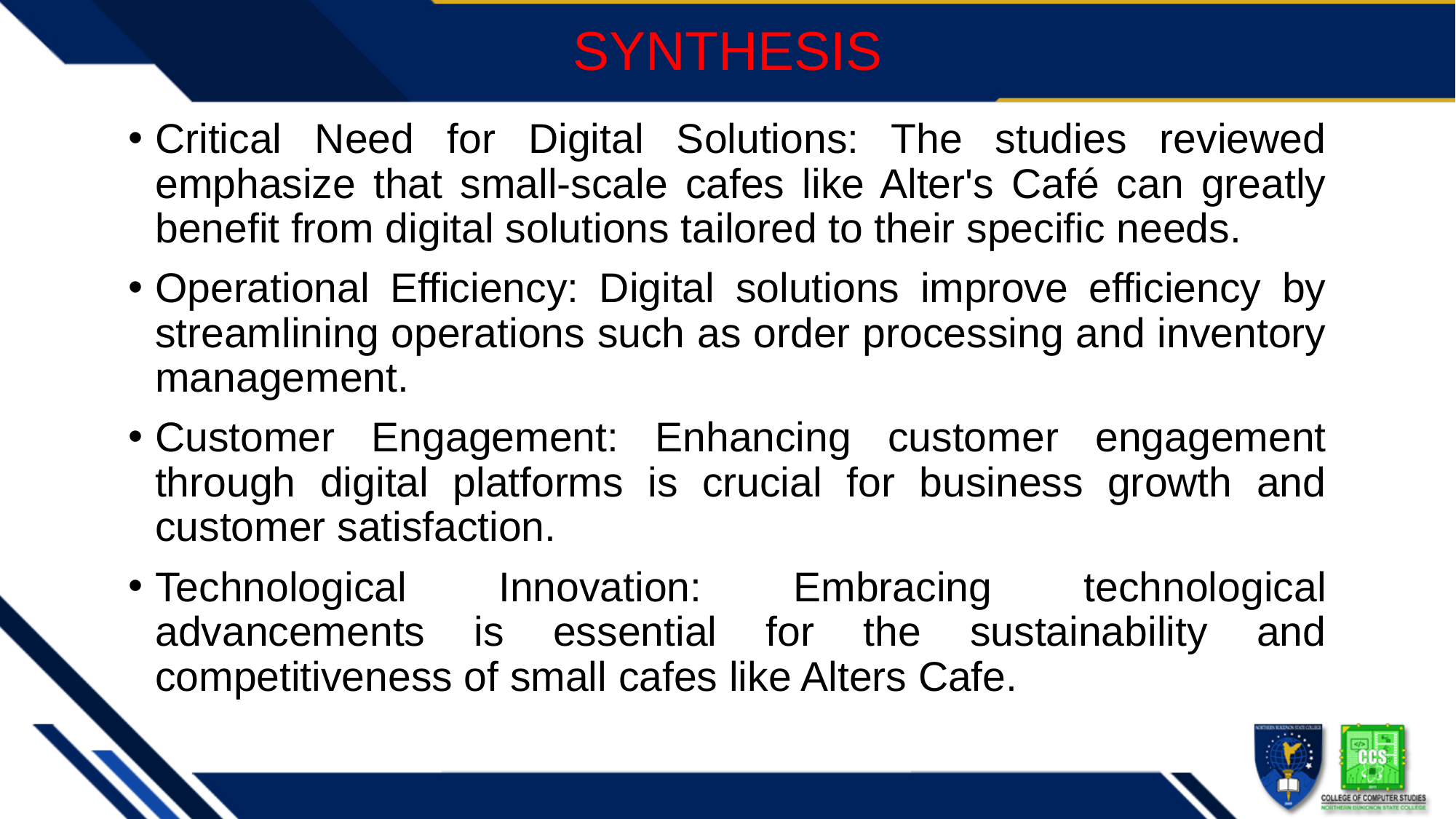

# SYNTHESIS
Critical Need for Digital Solutions: The studies reviewed emphasize that small-scale cafes like Alter's Café can greatly benefit from digital solutions tailored to their specific needs.
Operational Efficiency: Digital solutions improve efficiency by streamlining operations such as order processing and inventory management.
Customer Engagement: Enhancing customer engagement through digital platforms is crucial for business growth and customer satisfaction.
Technological Innovation: Embracing technological advancements is essential for the sustainability and competitiveness of small cafes like Alters Cafe.